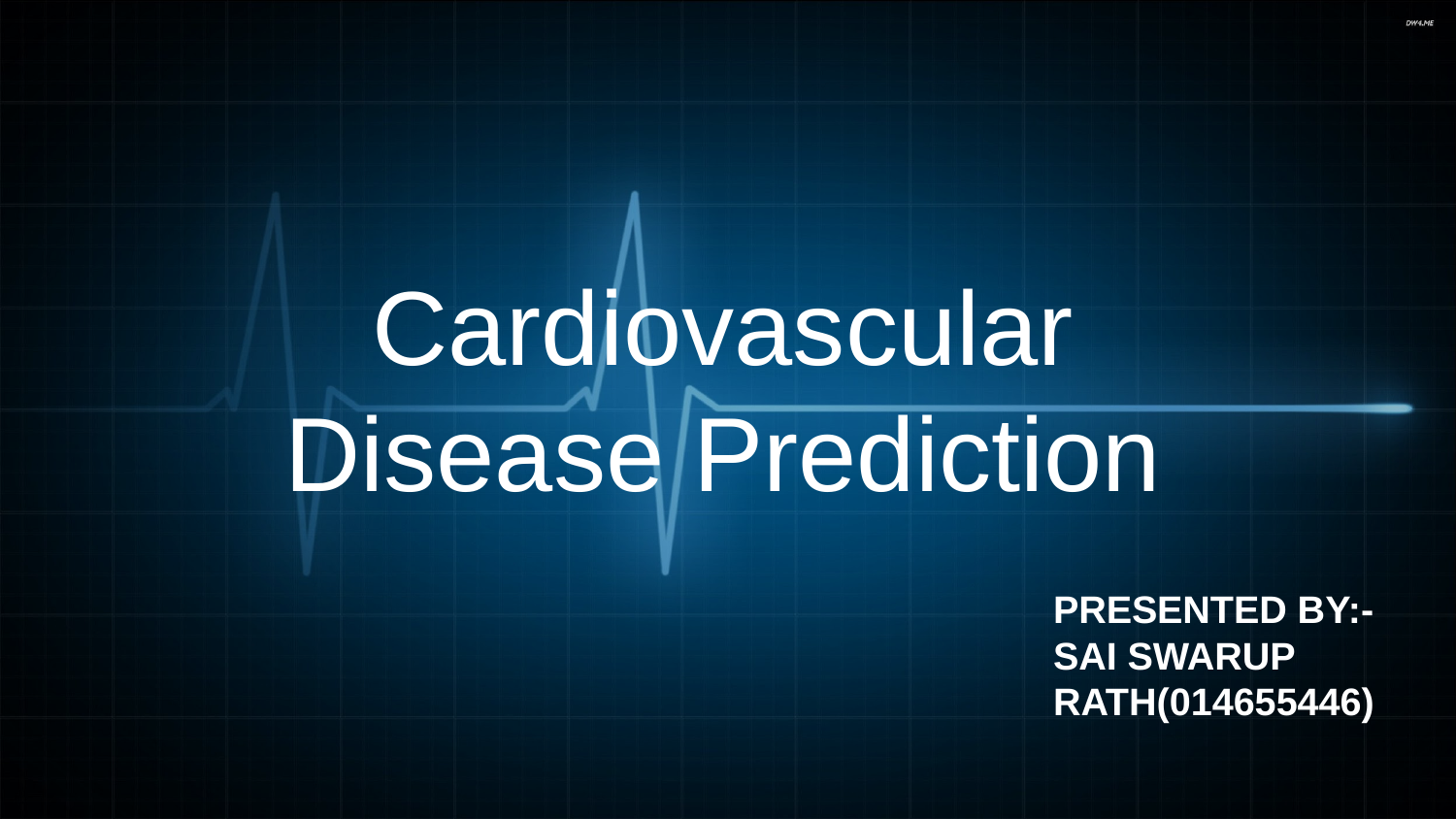

# Cardiovascular Disease Prediction
PRESENTED BY:-
SAI SWARUP RATH(014655446)